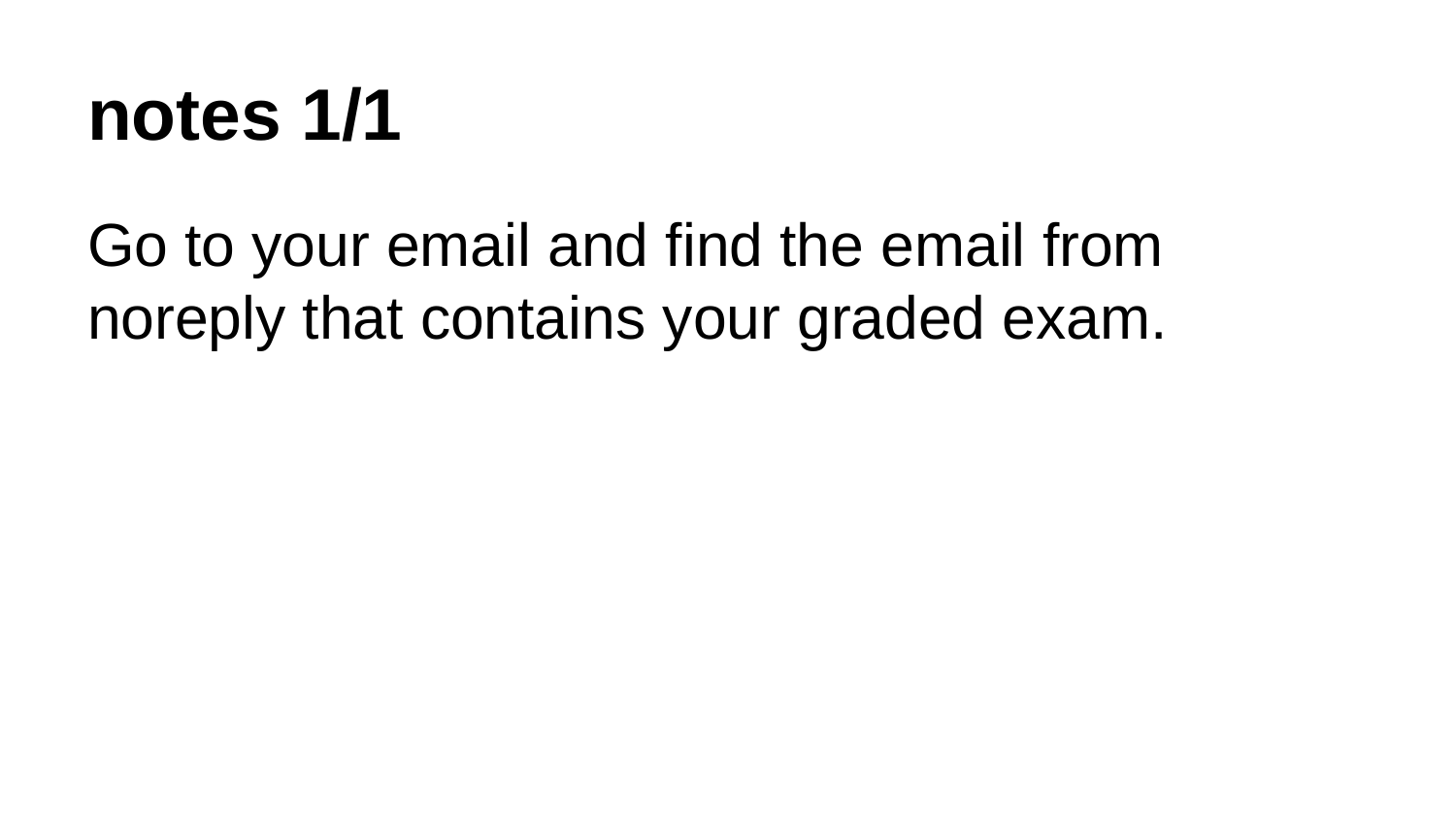

# notes 1/1
Go to your email and find the email from noreply that contains your graded exam.